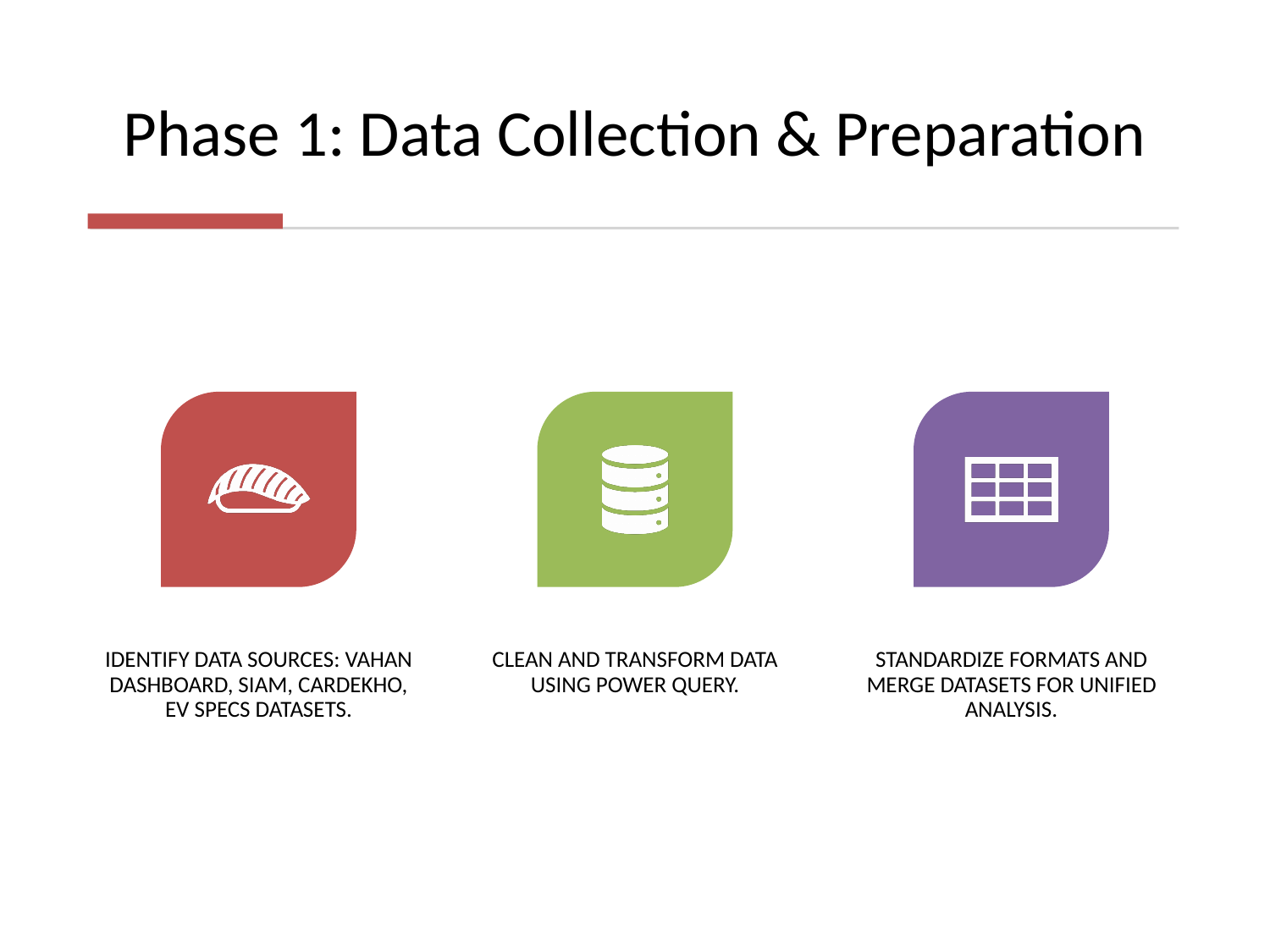

# Phase 1: Data Collection & Preparation

Identify data sources: Vahan Dashboard, SIAM, Cardekho, EV specs datasets.
Clean and transform data using Power Query.
Standardize formats and merge datasets for unified analysis.